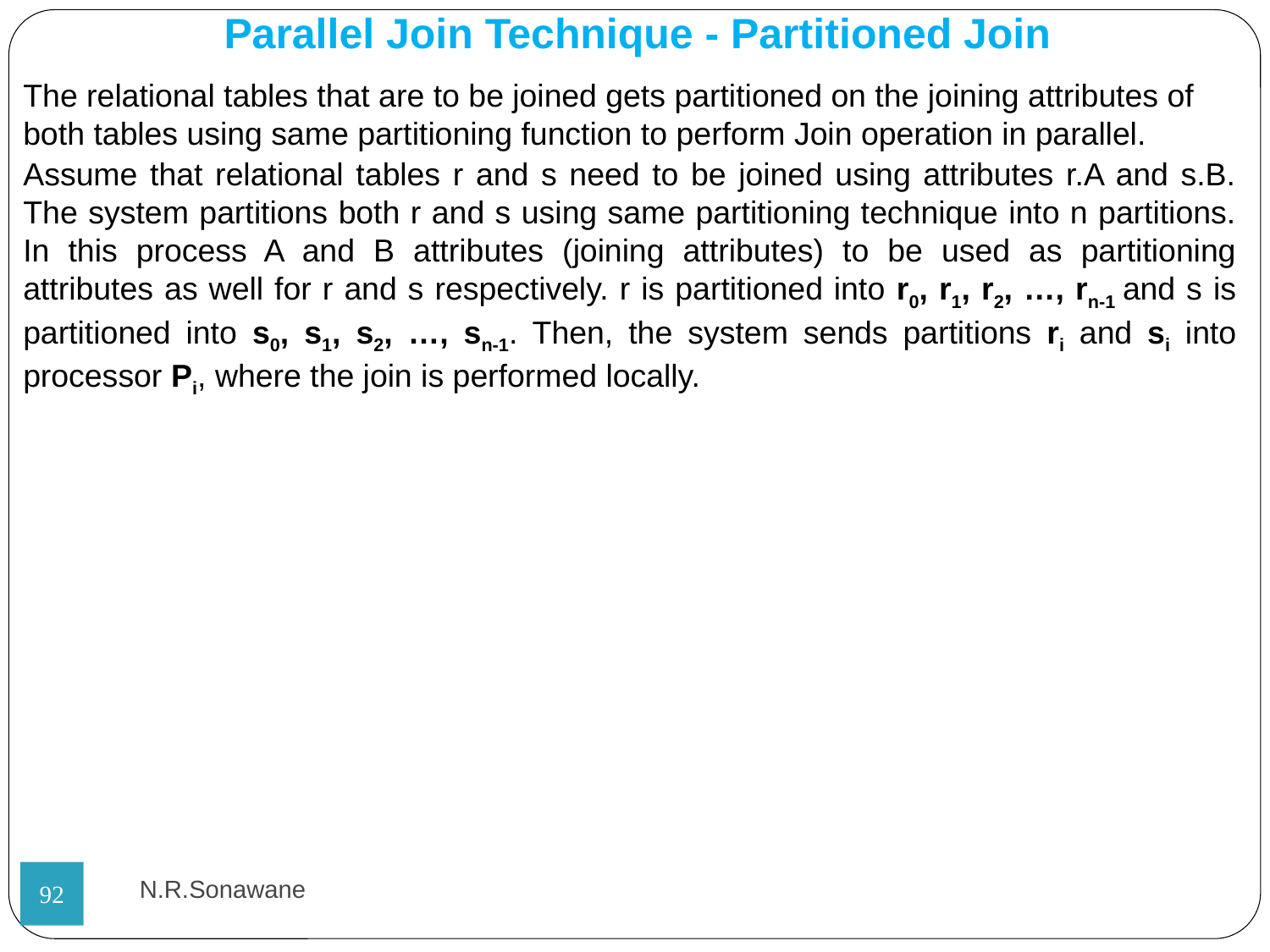

Parallel Join Technique - Partitioned Join
The relational tables that are to be joined gets partitioned on the joining attributes of both tables using same partitioning function to perform Join operation in parallel.
Assume that relational tables r and s need to be joined using attributes r.A and s.B. The system partitions both r and s using same partitioning technique into n partitions. In this process A and B attributes (joining attributes) to be used as partitioning attributes as well for r and s respectively. r is partitioned into r0, r1, r2, …, rn-1 and s is partitioned into s0, s1, s2, …, sn-1. Then, the system sends partitions ri and si into processor Pi, where the join is performed locally.
N.R.Sonawane
92